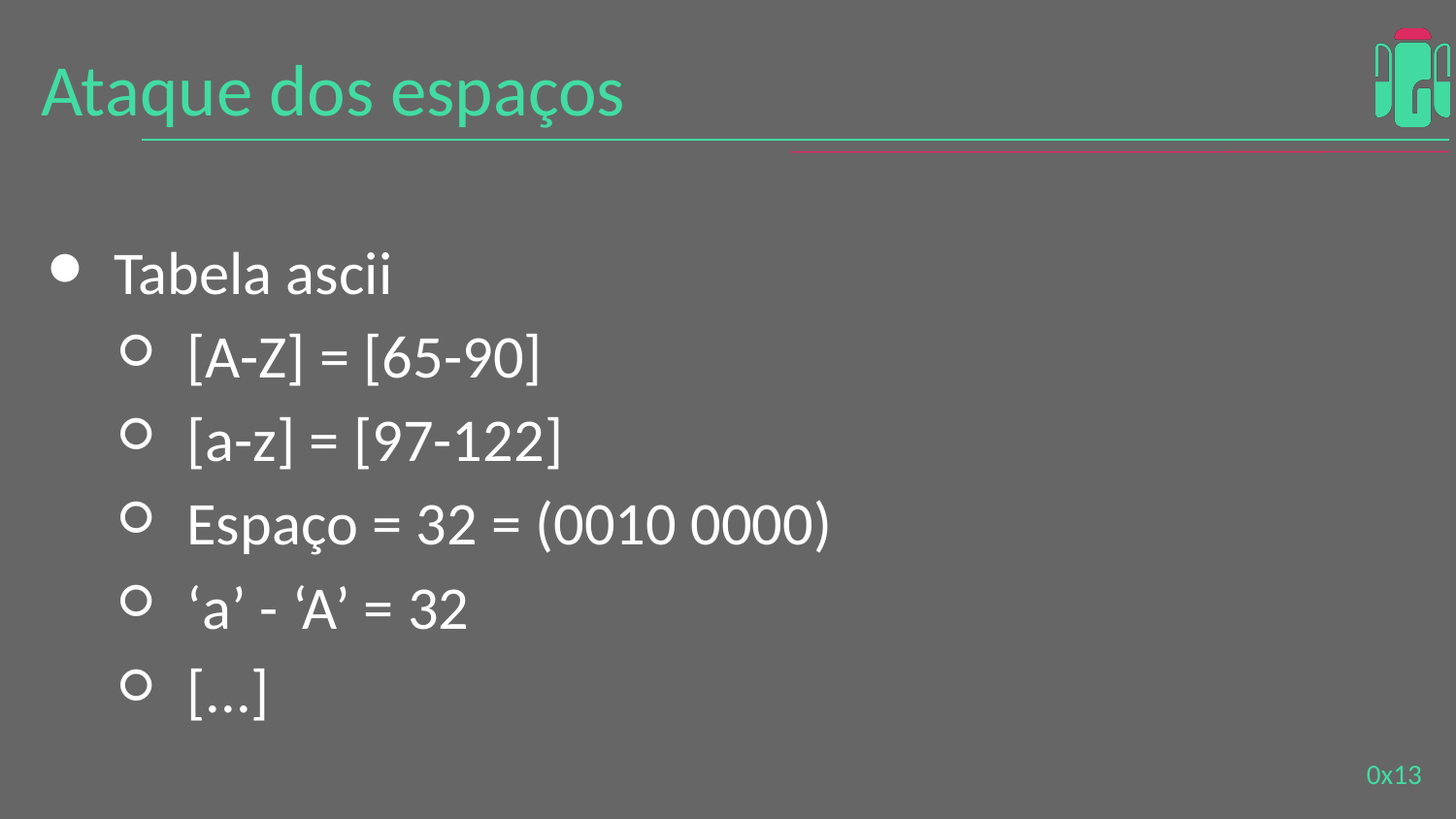

# Ataque dos espaços
Tabela ascii
[A-Z] = [65-90]
[a-z] = [97-122]
Espaço = 32 = (0010 0000)
‘a’ - ‘A’ = 32
[...]
0x13